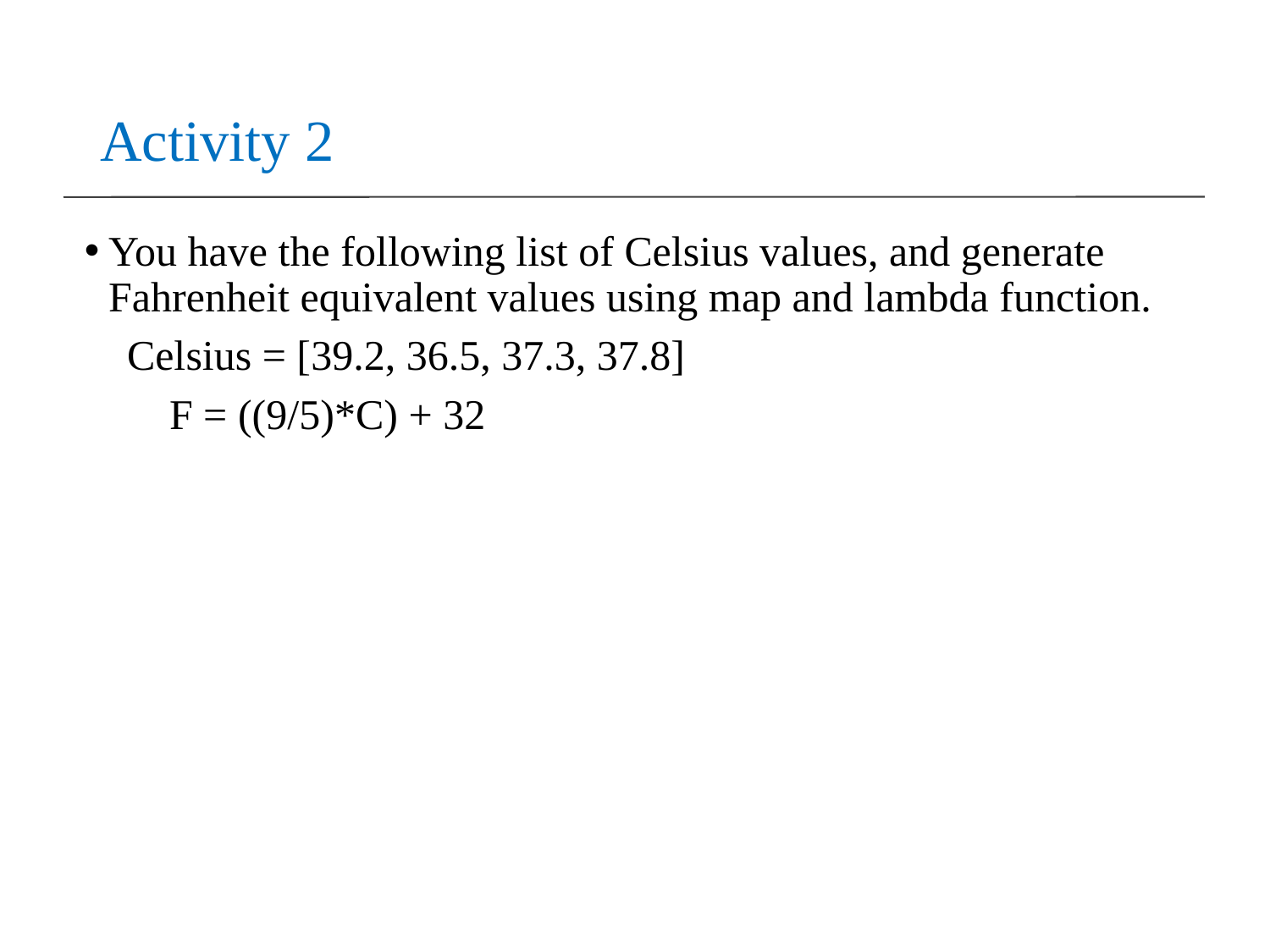

# Activity 2
You have the following list of Celsius values, and generate Fahrenheit equivalent values using map and lambda function.
    Celsius = [39.2, 36.5, 37.3, 37.8]
        F = ((9/5)*C) + 32